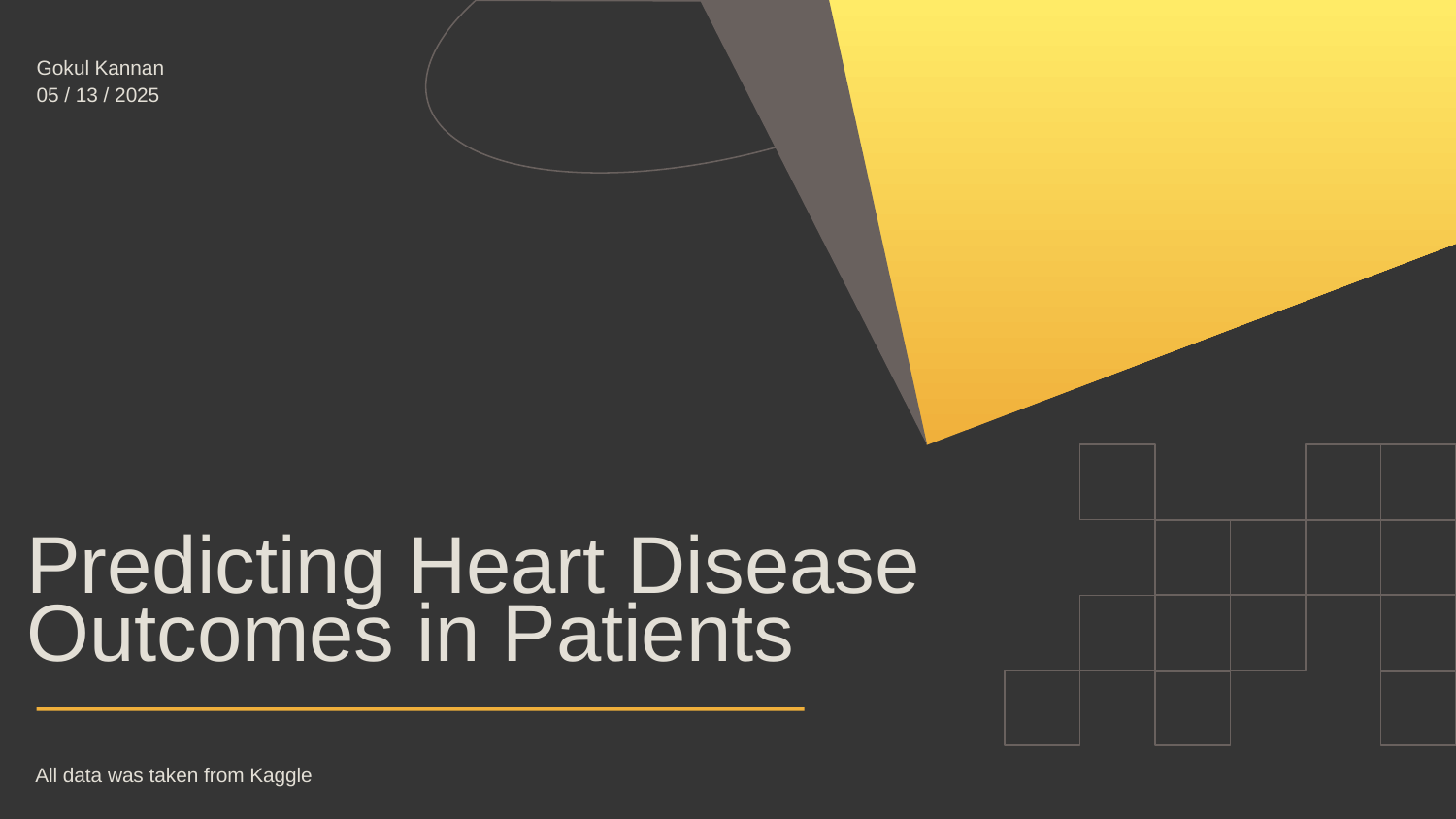

Gokul Kannan
05 / 13 / 2025
# Predicting Heart Disease Outcomes in Patients
All data was taken from Kaggle